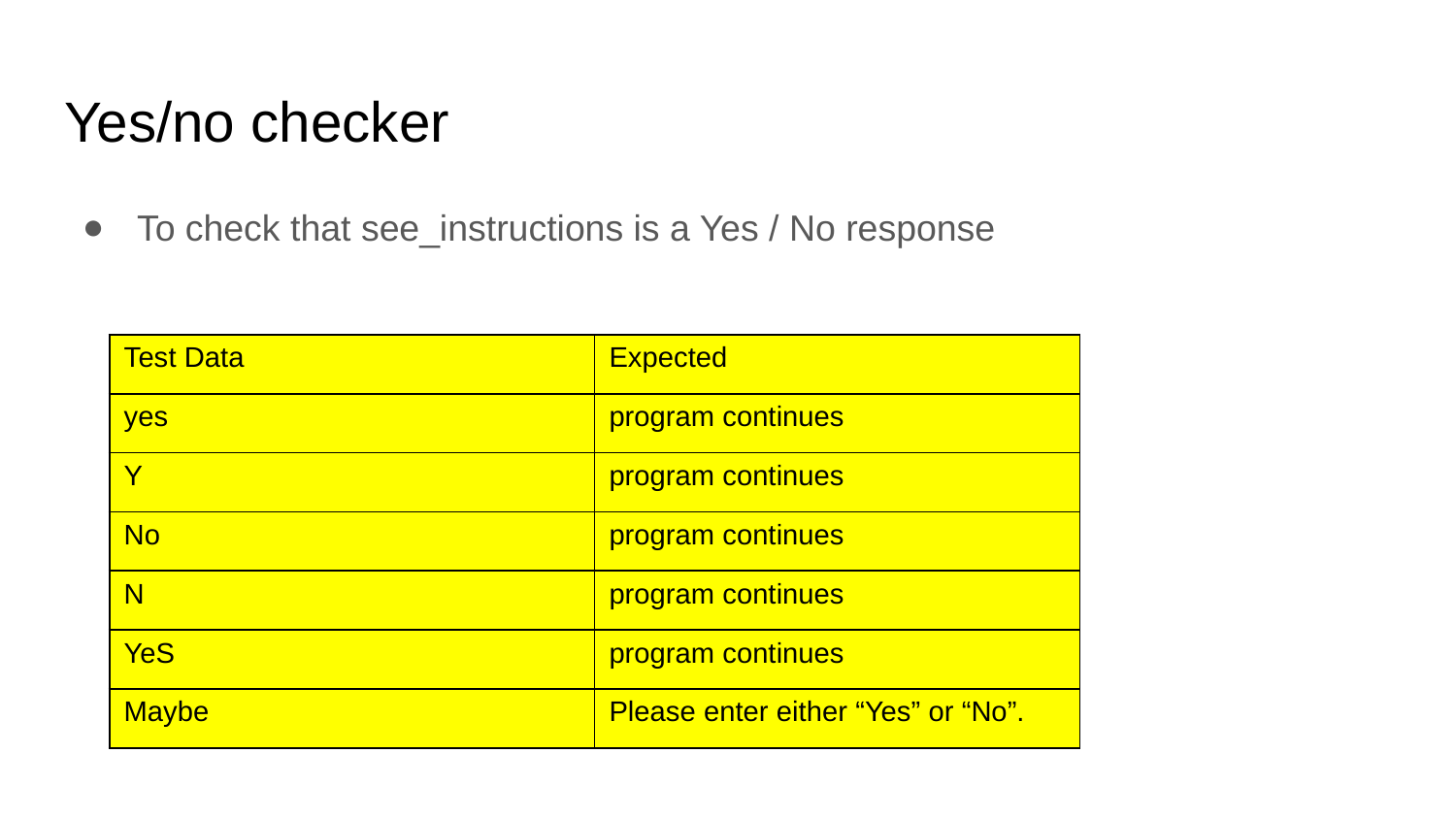

# Yes/no checker
To check that see_instructions is a Yes / No response
| Test Data | Expected |
| --- | --- |
| yes | program continues |
| Y | program continues |
| No | program continues |
| N | program continues |
| YeS | program continues |
| Maybe | Please enter either “Yes” or “No”. |